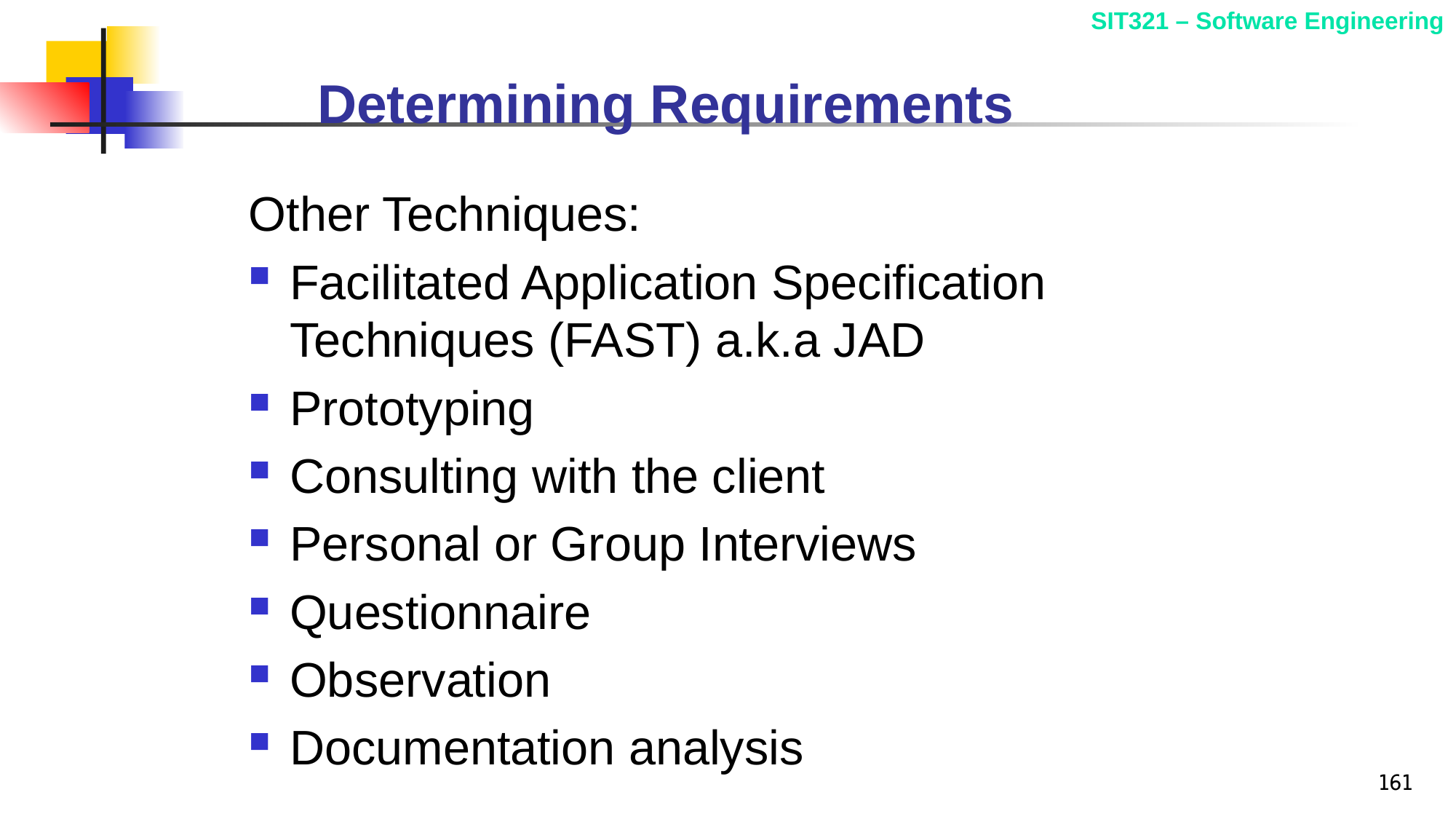

# Determining Requirements
Other Techniques:
Facilitated Application Specification Techniques (FAST) a.k.a JAD
Prototyping
Consulting with the client
Personal or Group Interviews
Questionnaire
Observation
Documentation analysis
161